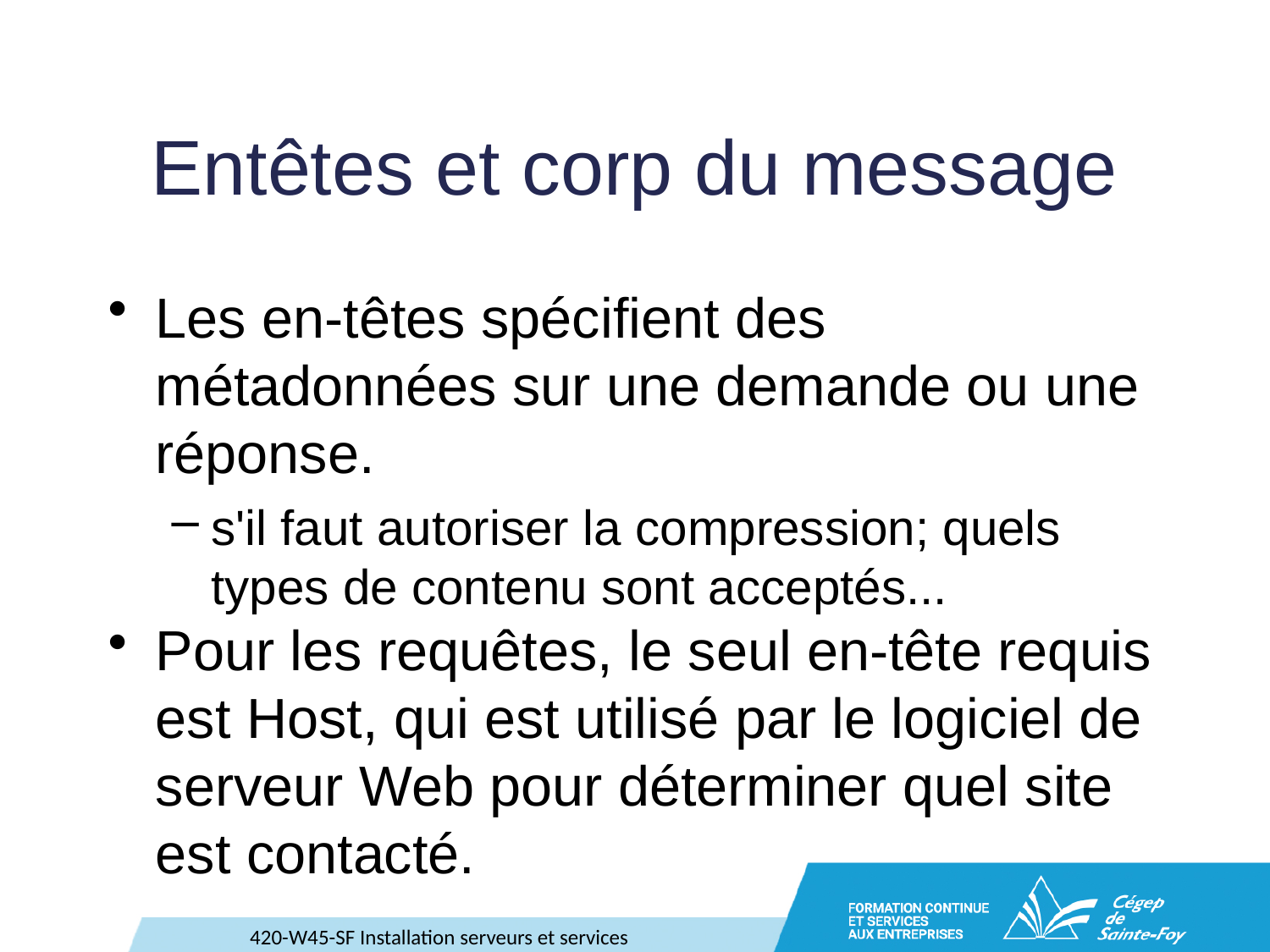

# Entêtes et corp du message
Les en-têtes spécifient des métadonnées sur une demande ou une réponse.
s'il faut autoriser la compression; quels types de contenu sont acceptés...
Pour les requêtes, le seul en-tête requis est Host, qui est utilisé par le logiciel de serveur Web pour déterminer quel site est contacté.